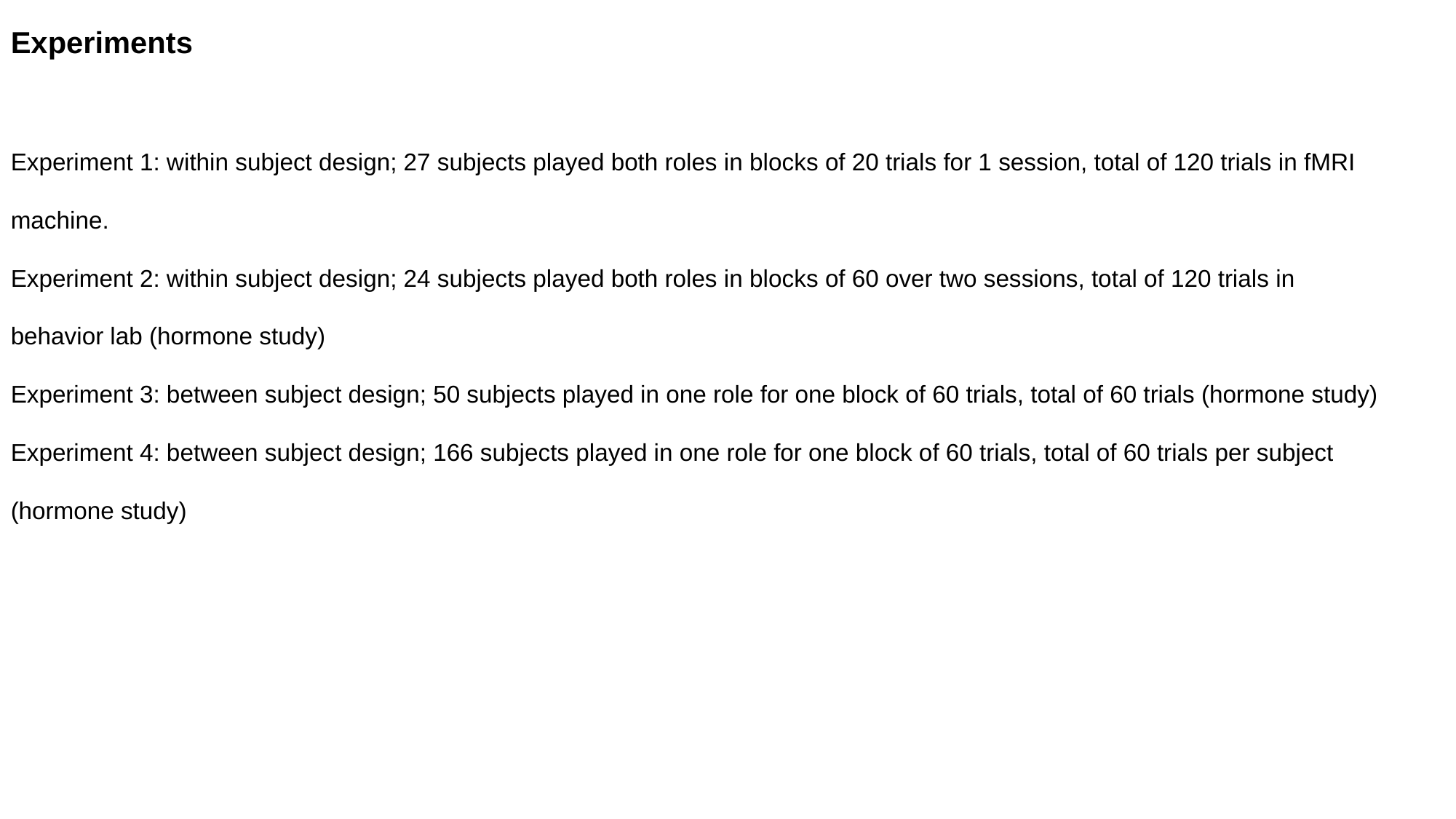

Experiments

Experiment 1: within subject design; 27 subjects played both roles in blocks of 20 trials for 1 session, total of 120 trials in fMRI machine.
Experiment 2: within subject design; 24 subjects played both roles in blocks of 60 over two sessions, total of 120 trials in behavior lab (hormone study)
Experiment 3: between subject design; 50 subjects played in one role for one block of 60 trials, total of 60 trials (hormone study)
Experiment 4: between subject design; 166 subjects played in one role for one block of 60 trials, total of 60 trials per subject (hormone study)